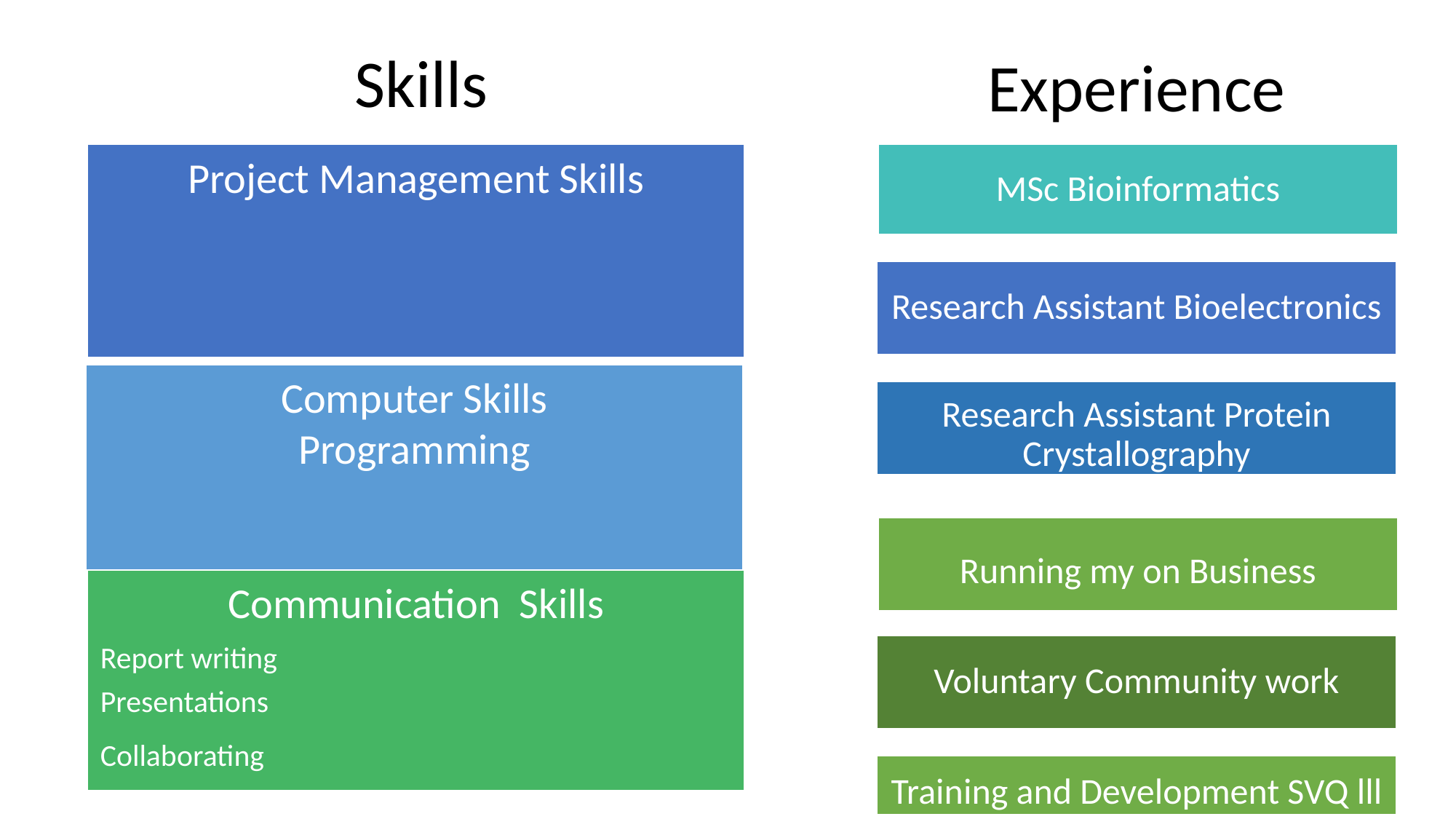

# Skills
Experience
Project Management Skills

MSc Bioinformatics

Running my on Business
Communication  Skills
Report writing
Presentations
Collaborating
Research Assistant Bioelectronics

Computer Skills
Programming

Research Assistant Protein Crystallography
Voluntary Community work

Training and Development SVQ lll